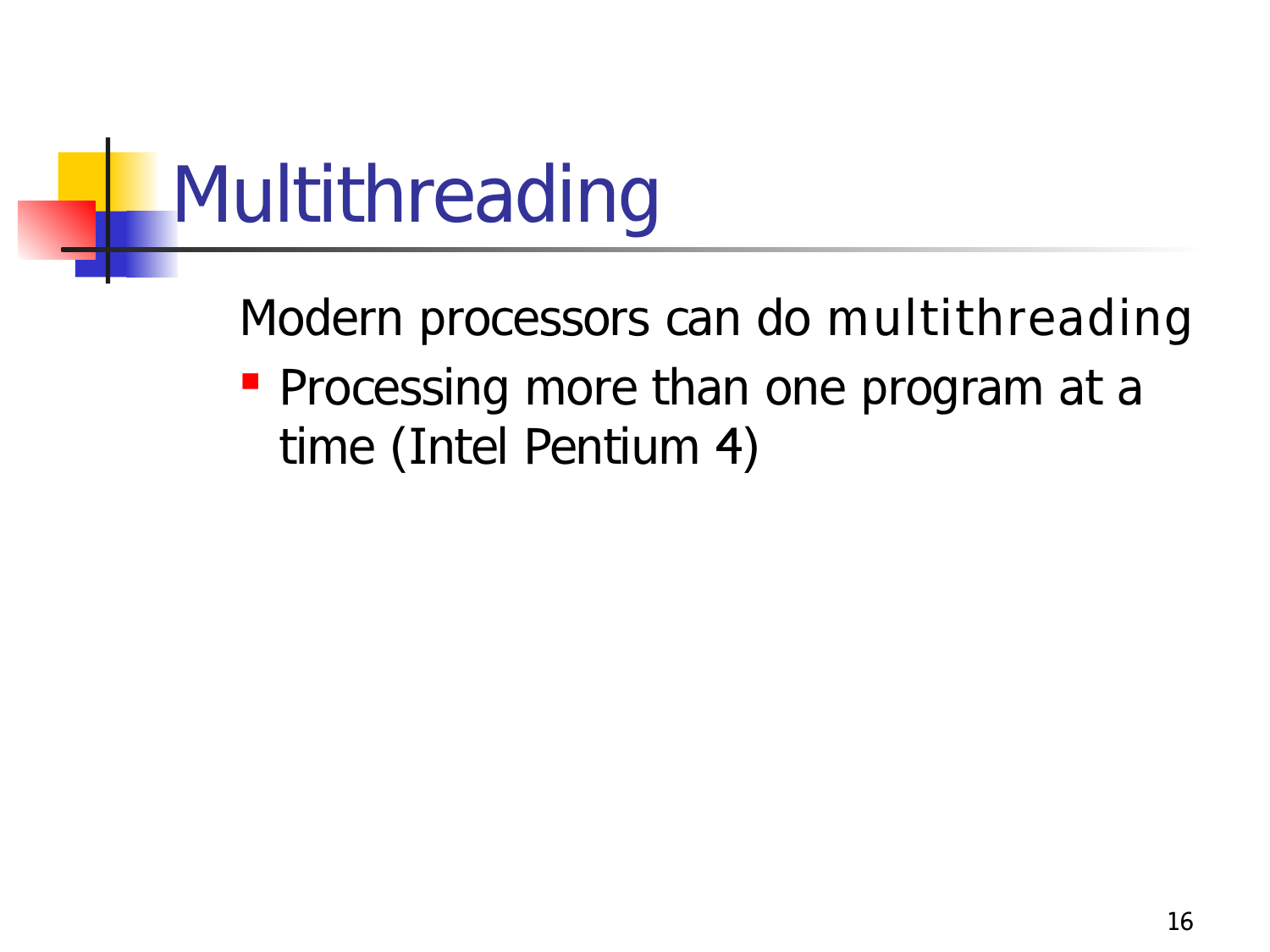

# Multithreading
Modern processors can do multithreading
Processing more than one program at a time (Intel Pentium 4)

16